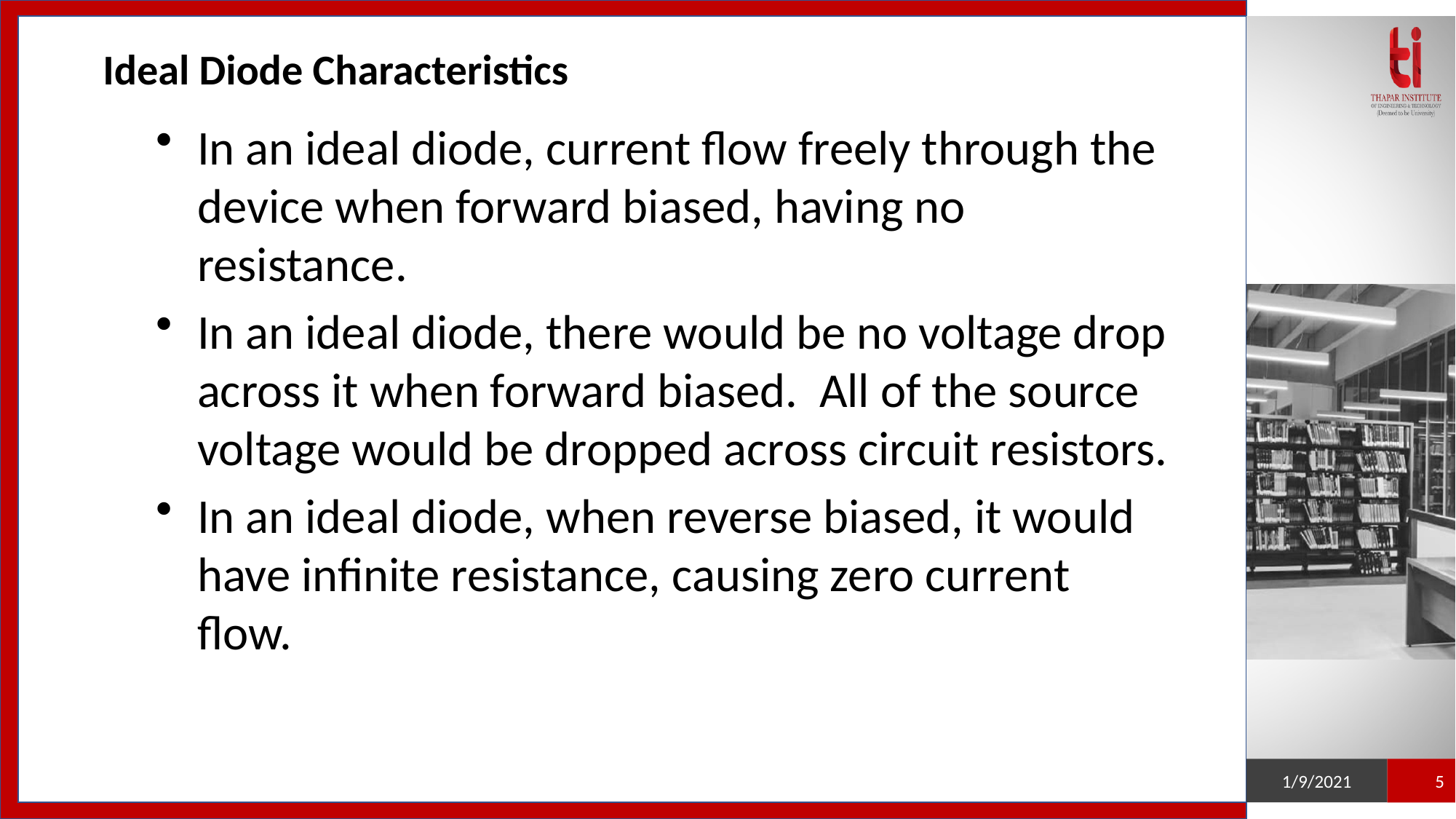

Ideal Diode Characteristics
In an ideal diode, current flow freely through the device when forward biased, having no resistance.
In an ideal diode, there would be no voltage drop across it when forward biased.  All of the source voltage would be dropped across circuit resistors.
In an ideal diode, when reverse biased, it would have infinite resistance, causing zero current flow.
1/9/2021
5